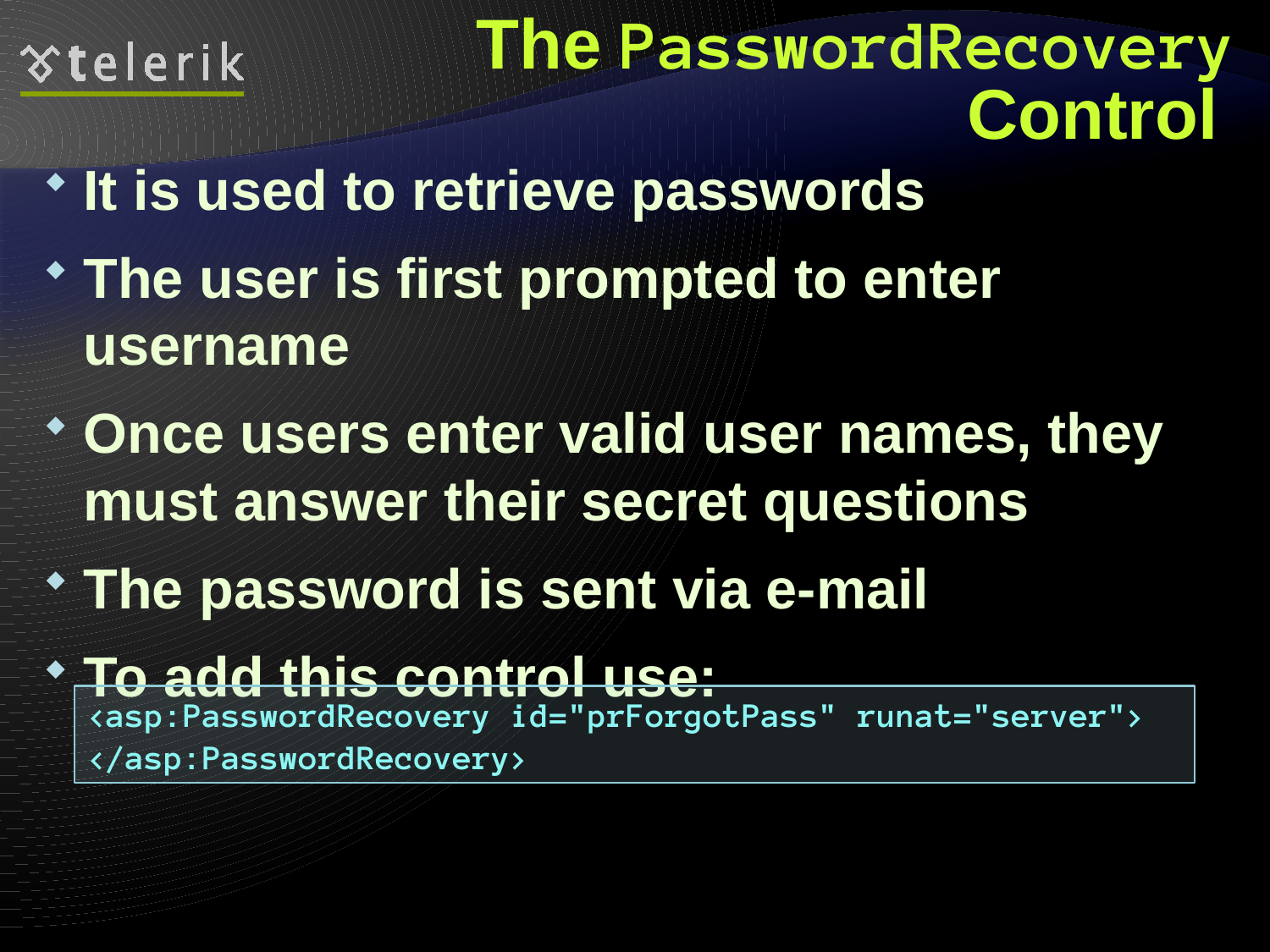

# The PasswordRecovery Control
It is used to retrieve passwords
The user is first prompted to enter username
Once users enter valid user names, they must answer their secret questions
The password is sent via e-mail
To add this control use:
<asp:PasswordRecovery id="prForgotPass" runat="server">
</asp:PasswordRecovery>